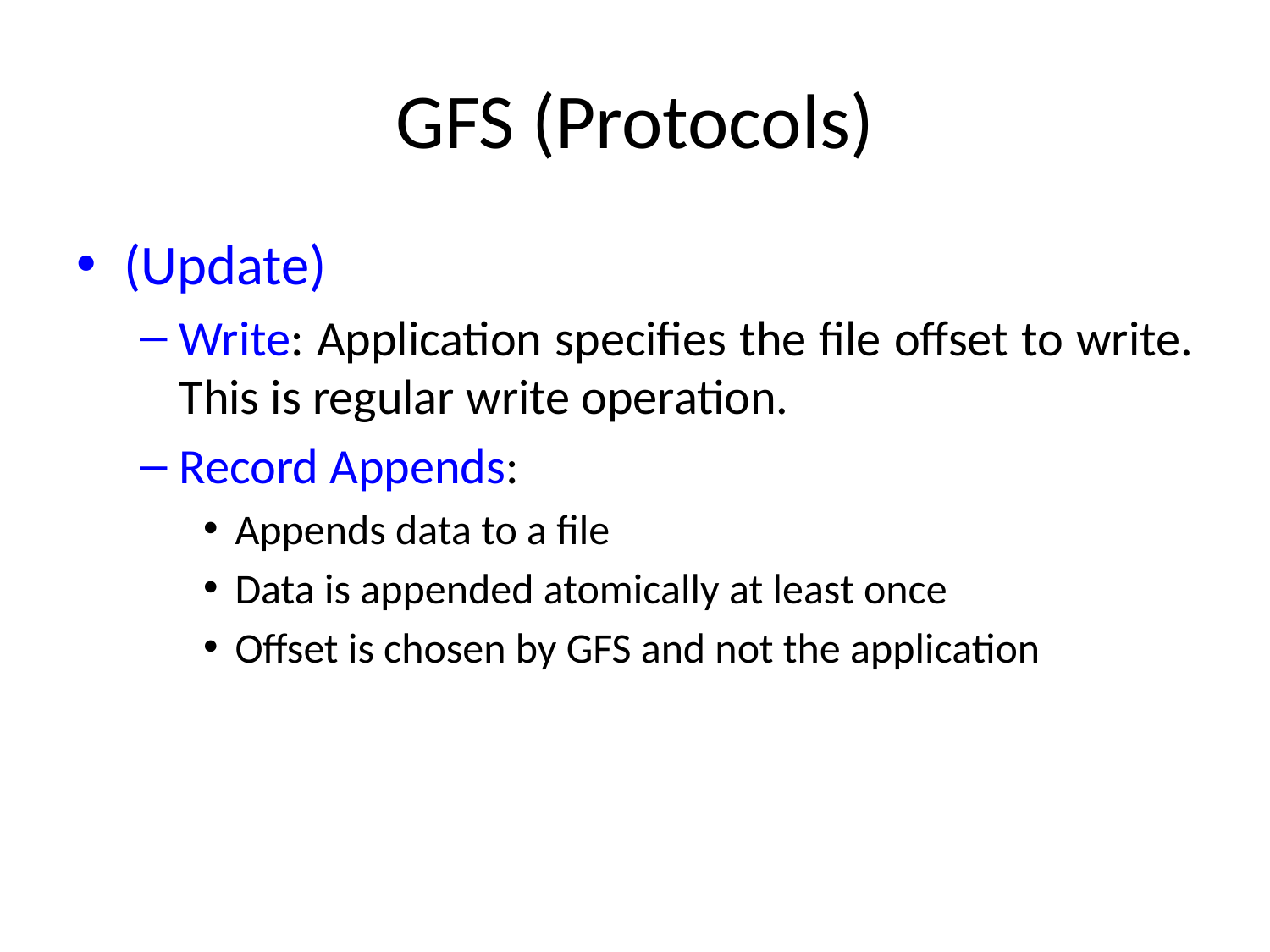

# GFS (Protocols)
(Update)
Write: Application specifies the file offset to write. This is regular write operation.
Record Appends:
Appends data to a file
Data is appended atomically at least once
Offset is chosen by GFS and not the application